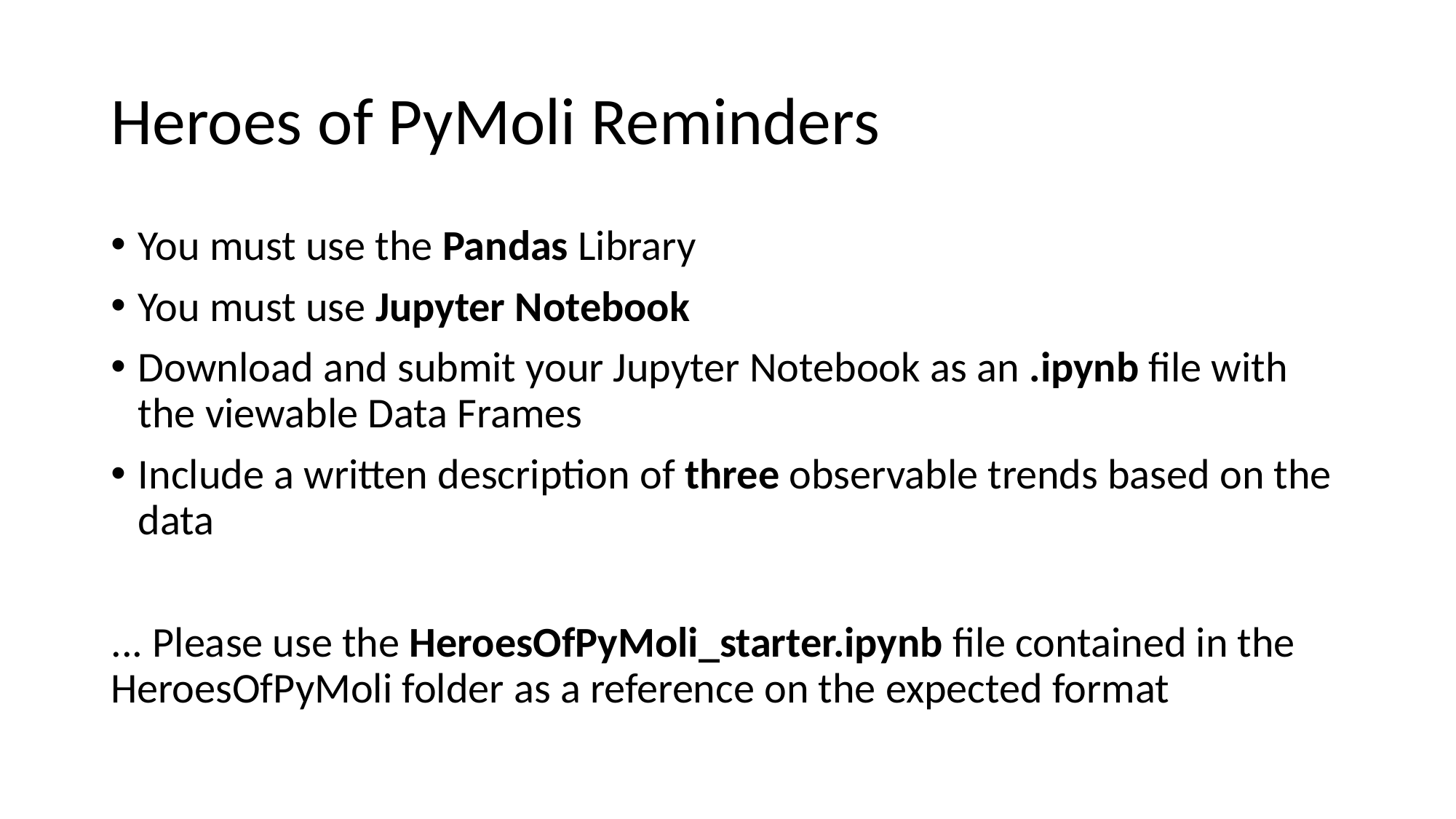

# Heroes of PyMoli Reminders
You must use the Pandas Library
You must use Jupyter Notebook
Download and submit your Jupyter Notebook as an .ipynb file with the viewable Data Frames
Include a written description of three observable trends based on the data

... Please use the HeroesOfPyMoli_starter.ipynb file contained in the HeroesOfPyMoli folder as a reference on the expected format